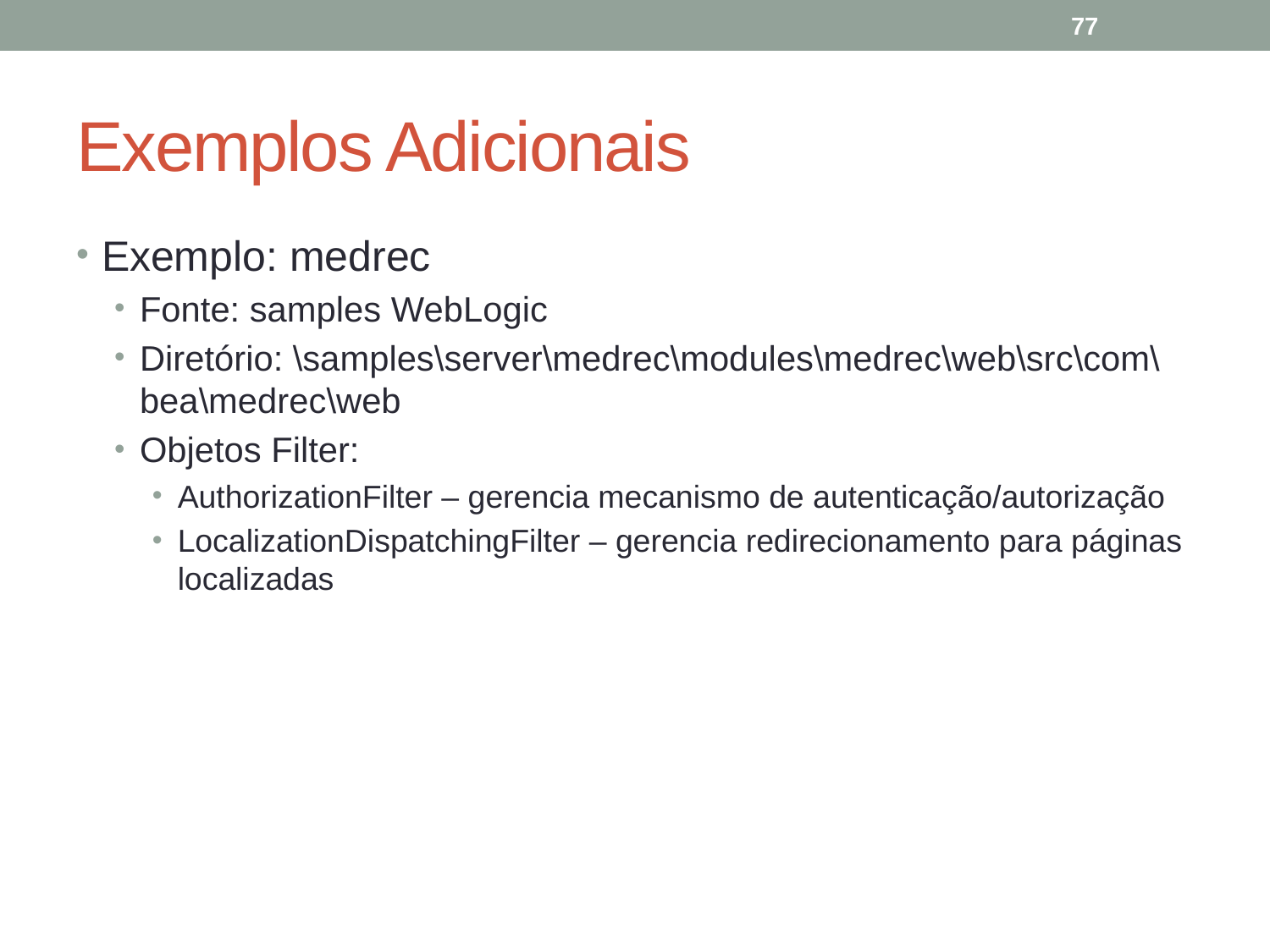

77
# Exemplos Adicionais
Exemplo: medrec
Fonte: samples WebLogic
Diretório: \samples\server\medrec\modules\medrec\web\src\com\bea\medrec\web
Objetos Filter:
AuthorizationFilter – gerencia mecanismo de autenticação/autorização
LocalizationDispatchingFilter – gerencia redirecionamento para páginas localizadas